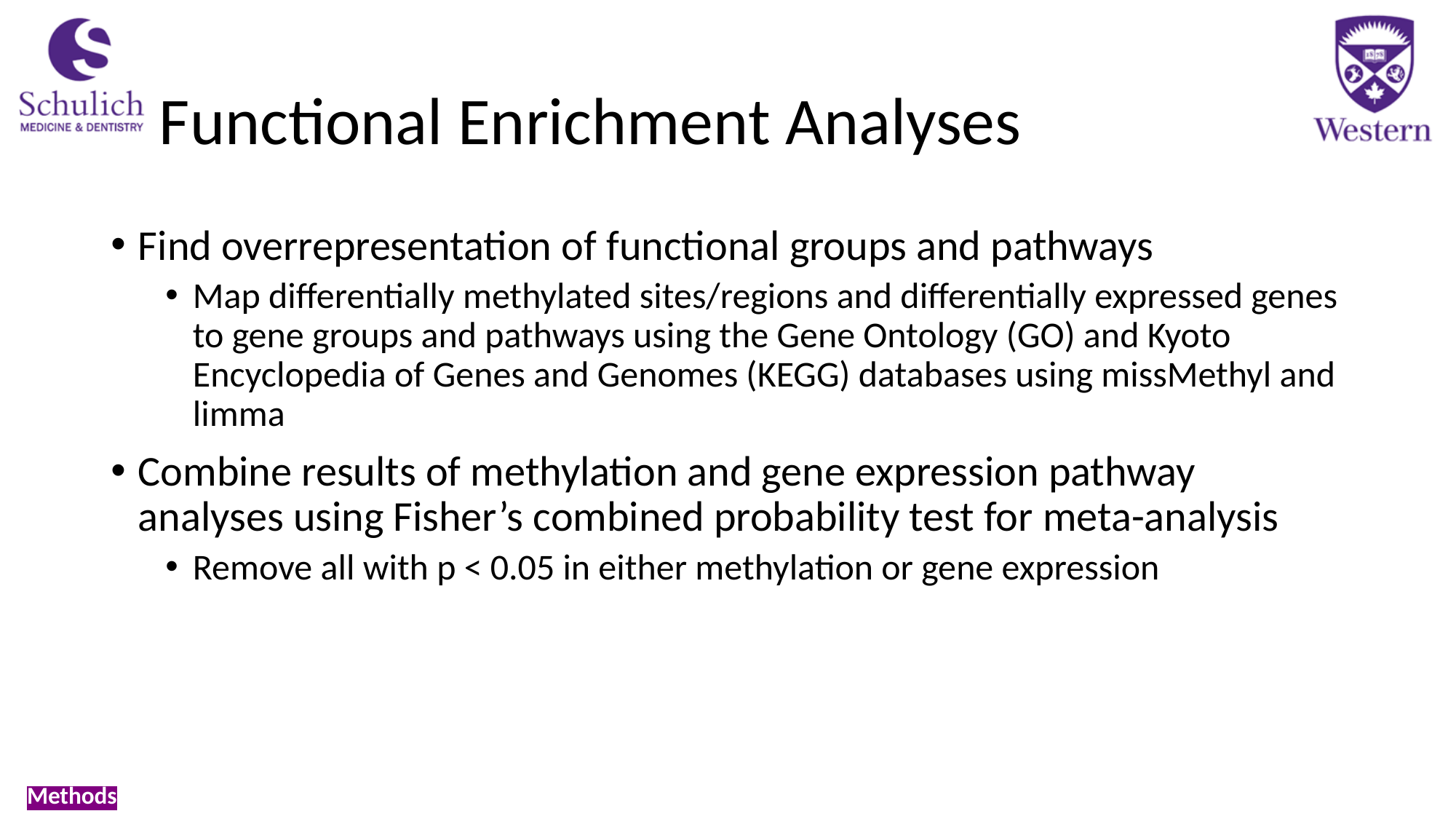

# Functional Enrichment Analyses
Find overrepresentation of functional groups and pathways
Map differentially methylated sites/regions and differentially expressed genes to gene groups and pathways using the Gene Ontology (GO) and Kyoto Encyclopedia of Genes and Genomes (KEGG) databases using missMethyl and limma
Combine results of methylation and gene expression pathway analyses using Fisher’s combined probability test for meta-analysis
Remove all with p < 0.05 in either methylation or gene expression

Methods